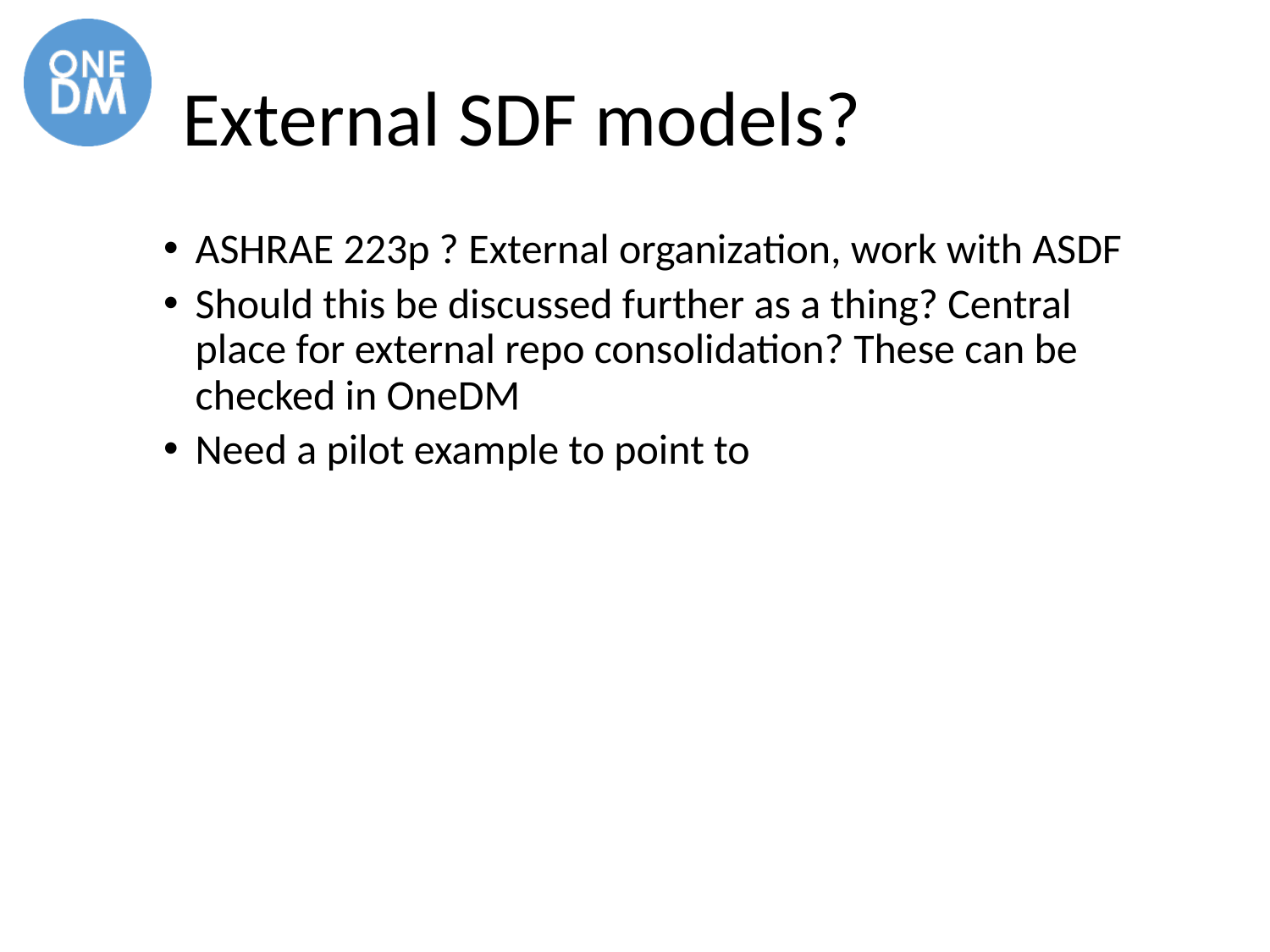

# External SDF models?
ASHRAE 223p ? External organization, work with ASDF
Should this be discussed further as a thing? Central place for external repo consolidation? These can be checked in OneDM
Need a pilot example to point to